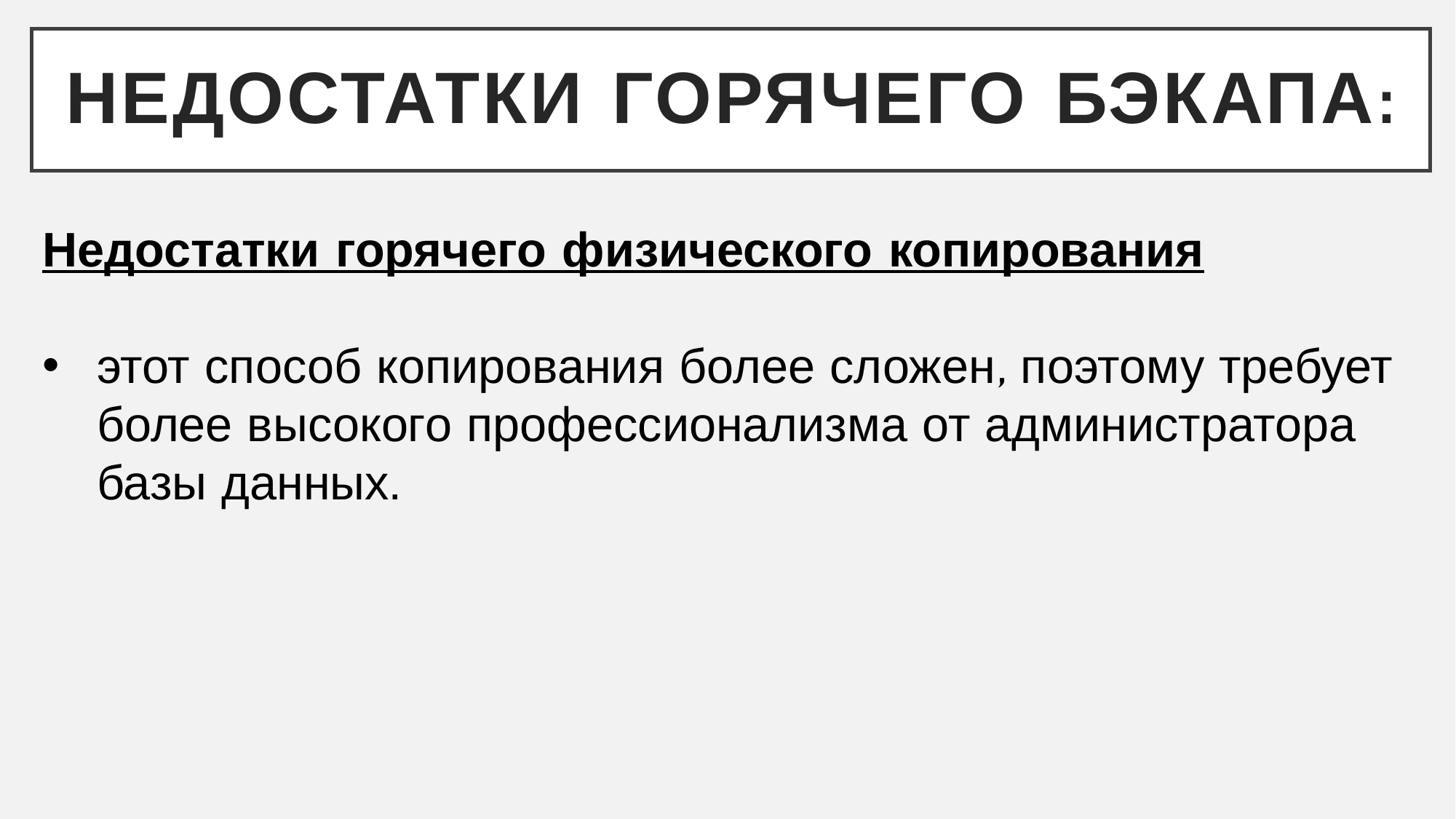

# недостатки горячего бэкапа:
Недостатки горячего физического копирования

этот способ копирования более сложен, поэтому требует более высокого профессионализма от администратора базы данных.